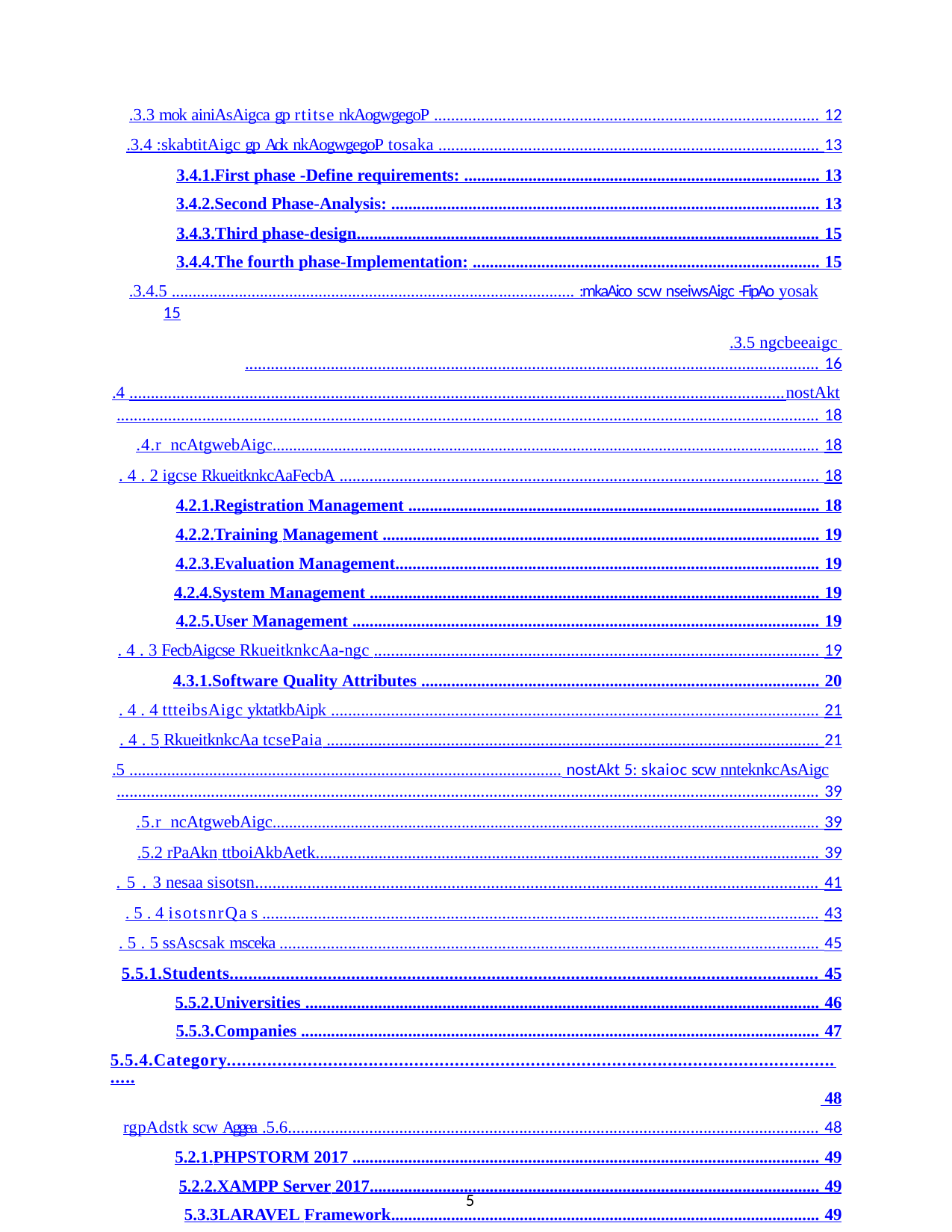

.3.3 mok ainiAsAigca gp rtitse nkAogwgegoP .......................................................................................... 12
.3.4 :skabtitAigc gp Aok nkAogwgegoP tosaka ......................................................................................... 13
3.4.1.	First phase -Define requirements: ................................................................................... 13
3.4.2.	Second Phase-Analysis: .................................................................................................... 13
3.4.3.	Third phase-design............................................................................................................ 15
3.4.4.	The fourth phase-Implementation: ................................................................................. 15
.3.4.5 ................................................................................................ :mkaAico scw nseiwsAigc -FipAo yosak
15
.3.5 ngcbeeaigc ...................................................................................................................................... 16
.4 .........................................................................................................................................................nostAkt
.................................................................................................................................................................... 18
.4.r  ncAtgwebAigc..................................................................................................................................... 18
.4.2 igcse RkueitknkcAaFecbA ................................................................................................................ 18
4.2.1.	Registration Management ................................................................................................ 18
4.2.2.	Training Management ...................................................................................................... 19
4.2.3.	Evaluation Management................................................................................................... 19
4.2.4.	System Management ......................................................................................................... 19
4.2.5.	User Management ............................................................................................................. 19
.4.3 FecbAigcse RkueitknkcAa-ngc ........................................................................................................ 19
4.3.1.	Software Quality Attributes ............................................................................................. 20
.4.4 ttteibsAigc yktatkbAipk .................................................................................................................. 21
.4.5 RkueitknkcAa tcsePaia ................................................................................................................... 21
.5 ....................................................................................................... nostAkt 5: skaioc scw nnteknkcAsAigc
.................................................................................................................................................................... 39
.5.r  ncAtgwebAigc..................................................................................................................................... 39
.5.2 rPaAkn ttboiAkbAetk........................................................................................................................ 39
.5.3 nesaa sisotsn................................................................................................................................. 41
.5.4 isotsnrQa s .................................................................................................................................. 43
.5.5 ssAscsak msceka .............................................................................................................................. 45
5.5.1.	Students.............................................................................................................................. 45
5.5.2.	Universities ........................................................................................................................ 46
5.5.3.	Companies ......................................................................................................................... 47
5.5.4.	Category............................................................................................................................. 48
rgpAdstk scw Aggea .5.6............................................................................................................................ 48
5.2.1.	PHPSTORM 2017 ............................................................................................................. 49
5.2.2.	XAMPP Server 2017......................................................................................................... 49
5.3.3	LARAVEL Framework.................................................................................................... 49
5